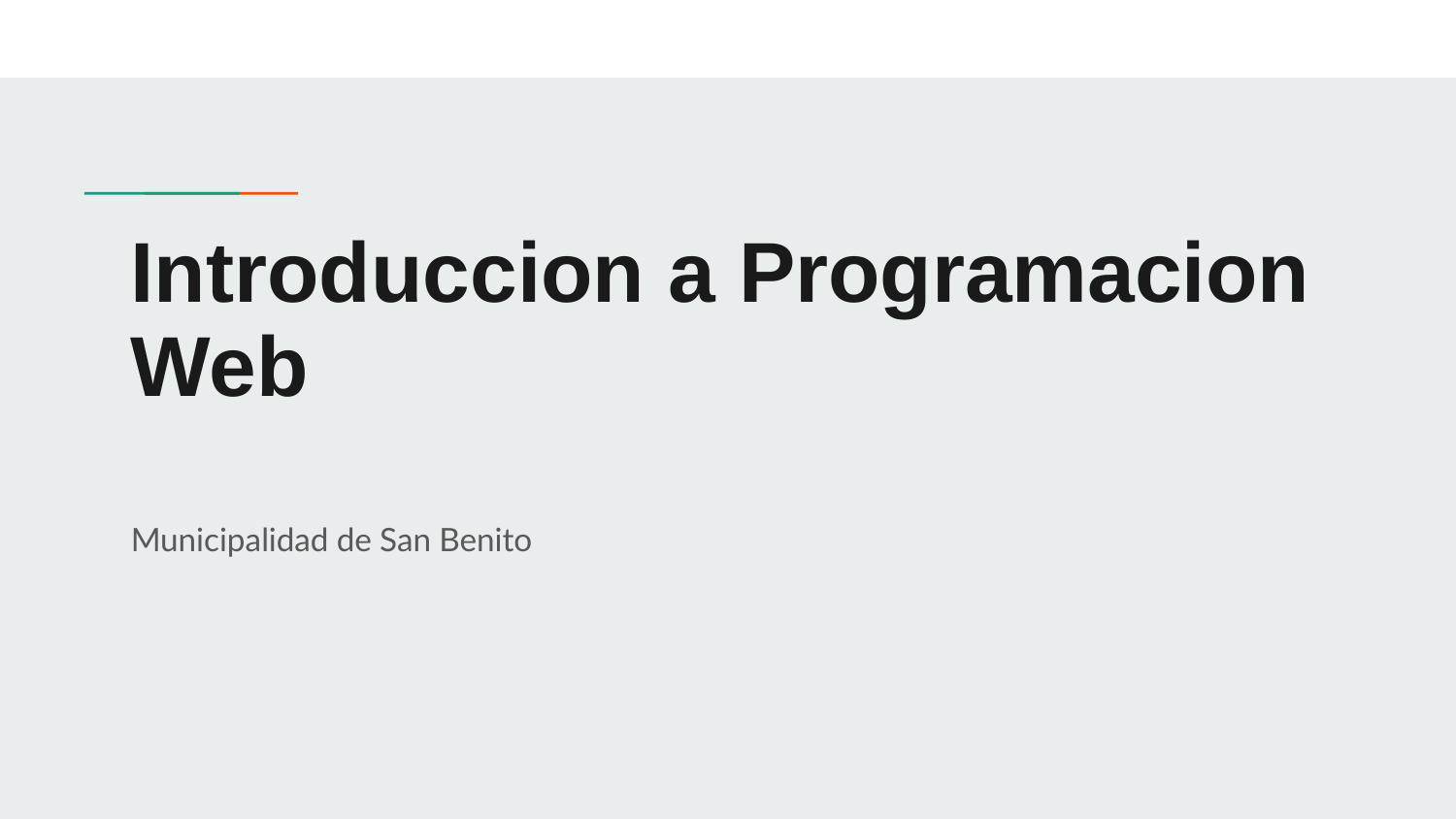

# Introduccion a Programacion Web
Municipalidad de San Benito